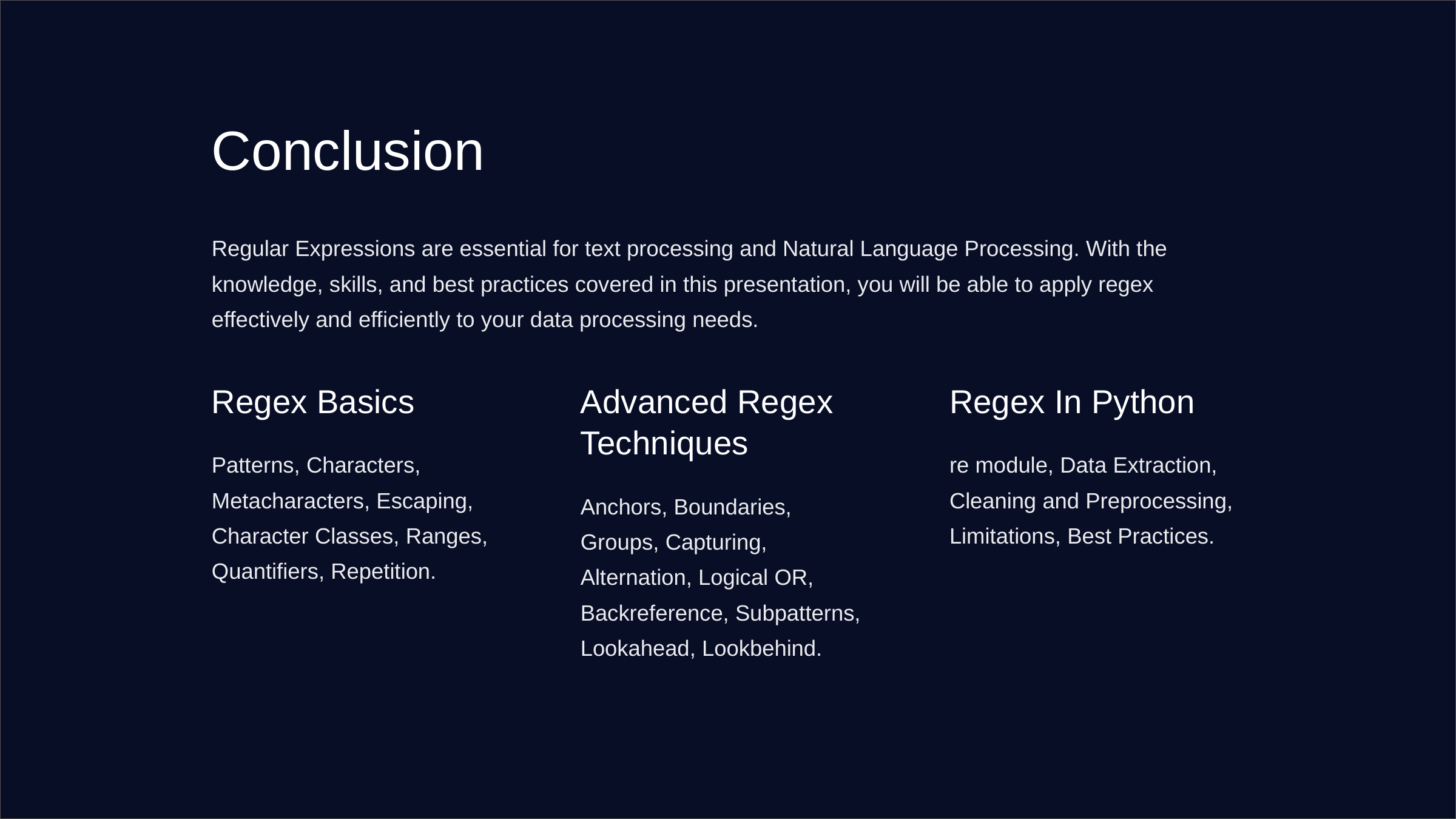

Conclusion
Regular Expressions are essential for text processing and Natural Language Processing. With the knowledge, skills, and best practices covered in this presentation, you will be able to apply regex effectively and efficiently to your data processing needs.
Regex Basics
Advanced Regex Techniques
Regex In Python
Patterns, Characters, Metacharacters, Escaping, Character Classes, Ranges, Quantifiers, Repetition.
re module, Data Extraction, Cleaning and Preprocessing, Limitations, Best Practices.
Anchors, Boundaries, Groups, Capturing, Alternation, Logical OR, Backreference, Subpatterns, Lookahead, Lookbehind.